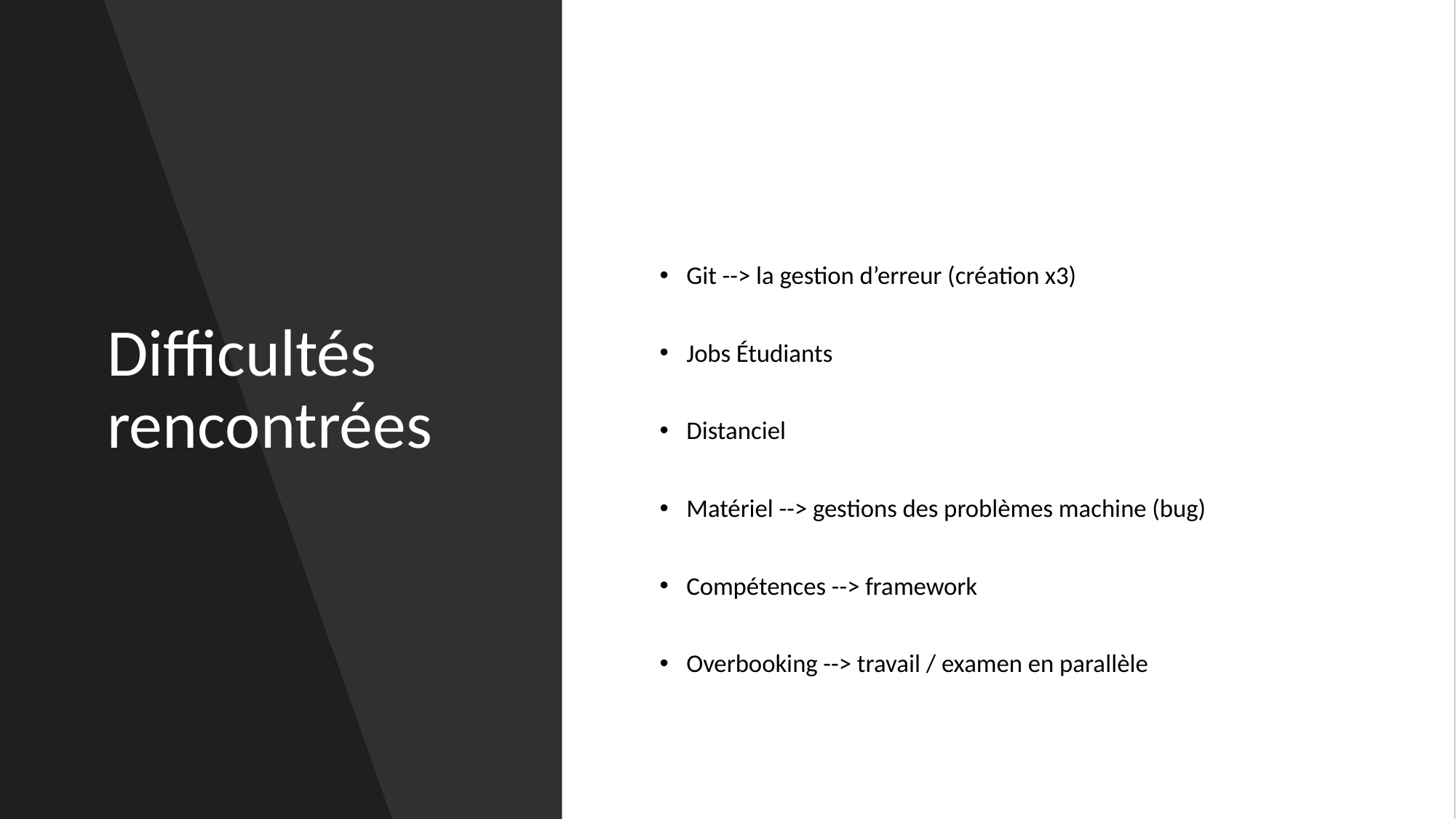

# Difficultés rencontrées
Git --> la gestion d’erreur (création x3)

Jobs Étudiants

Distanciel

Matériel --> gestions des problèmes machine (bug)

Compétences --> framework

Overbooking --> travail / examen en parallèle